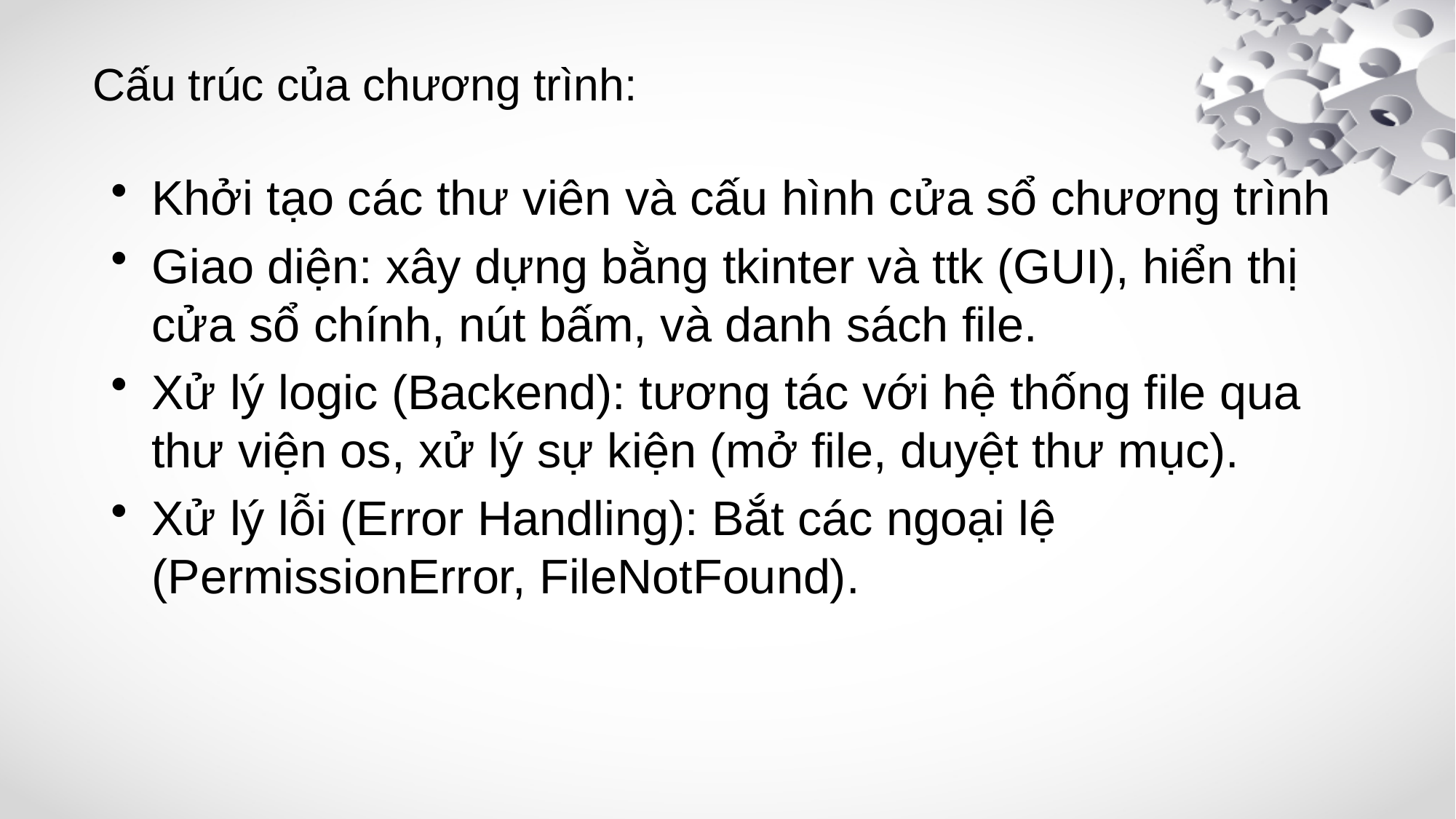

# Cấu trúc của chương trình:
Khởi tạo các thư viên và cấu hình cửa sổ chương trình
Giao diện: xây dựng bằng tkinter và ttk (GUI), hiển thị cửa sổ chính, nút bấm, và danh sách file.
Xử lý logic (Backend): tương tác với hệ thống file qua thư viện os, xử lý sự kiện (mở file, duyệt thư mục).
Xử lý lỗi (Error Handling): Bắt các ngoại lệ (PermissionError, FileNotFound).